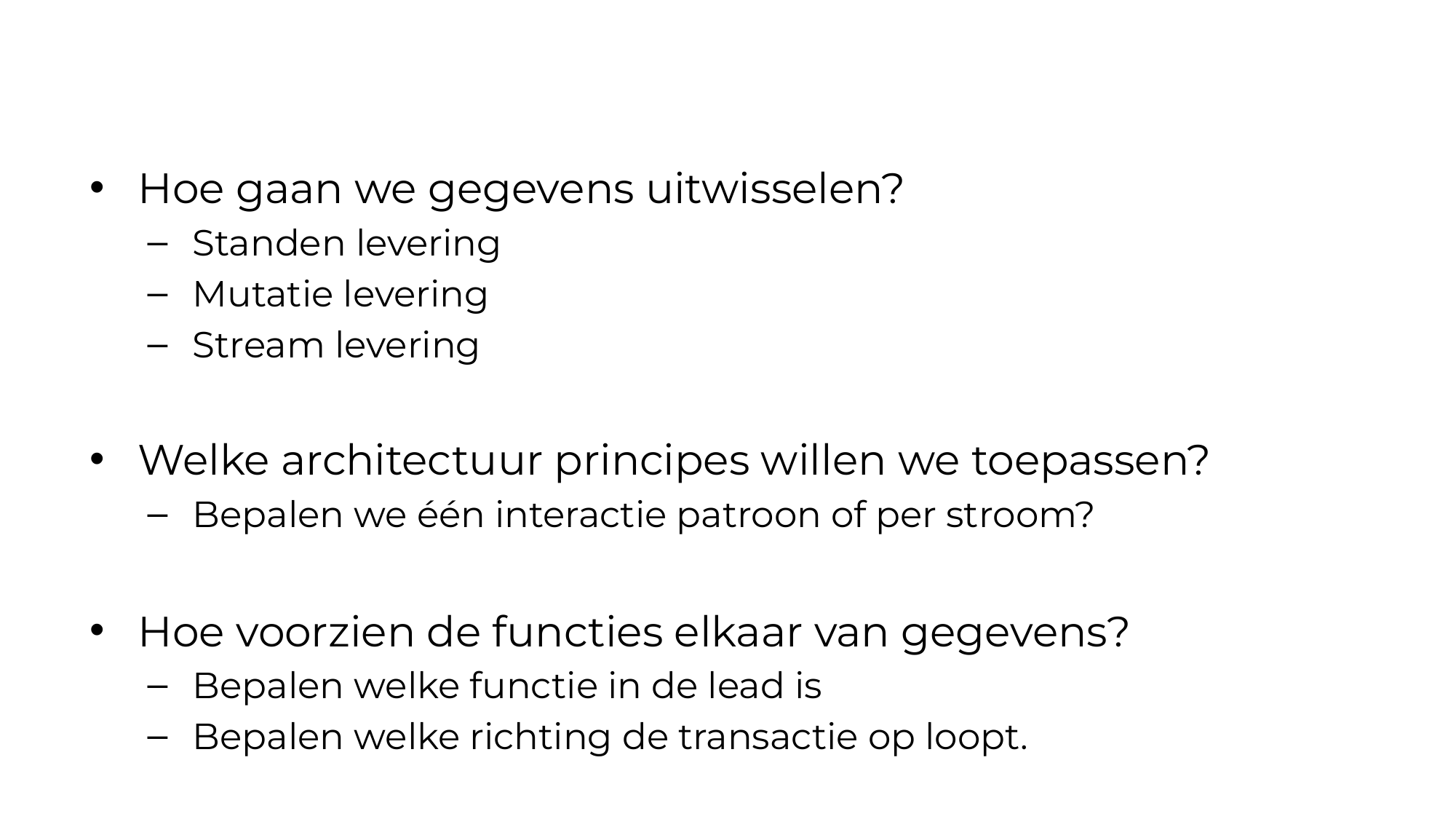

#
Hoe gaan we gegevens uitwisselen?
Standen levering
Mutatie levering
Stream levering

Welke architectuur principes willen we toepassen?
Bepalen we één interactie patroon of per stroom?

Hoe voorzien de functies elkaar van gegevens?
Bepalen welke functie in de lead is
Bepalen welke richting de transactie op loopt.